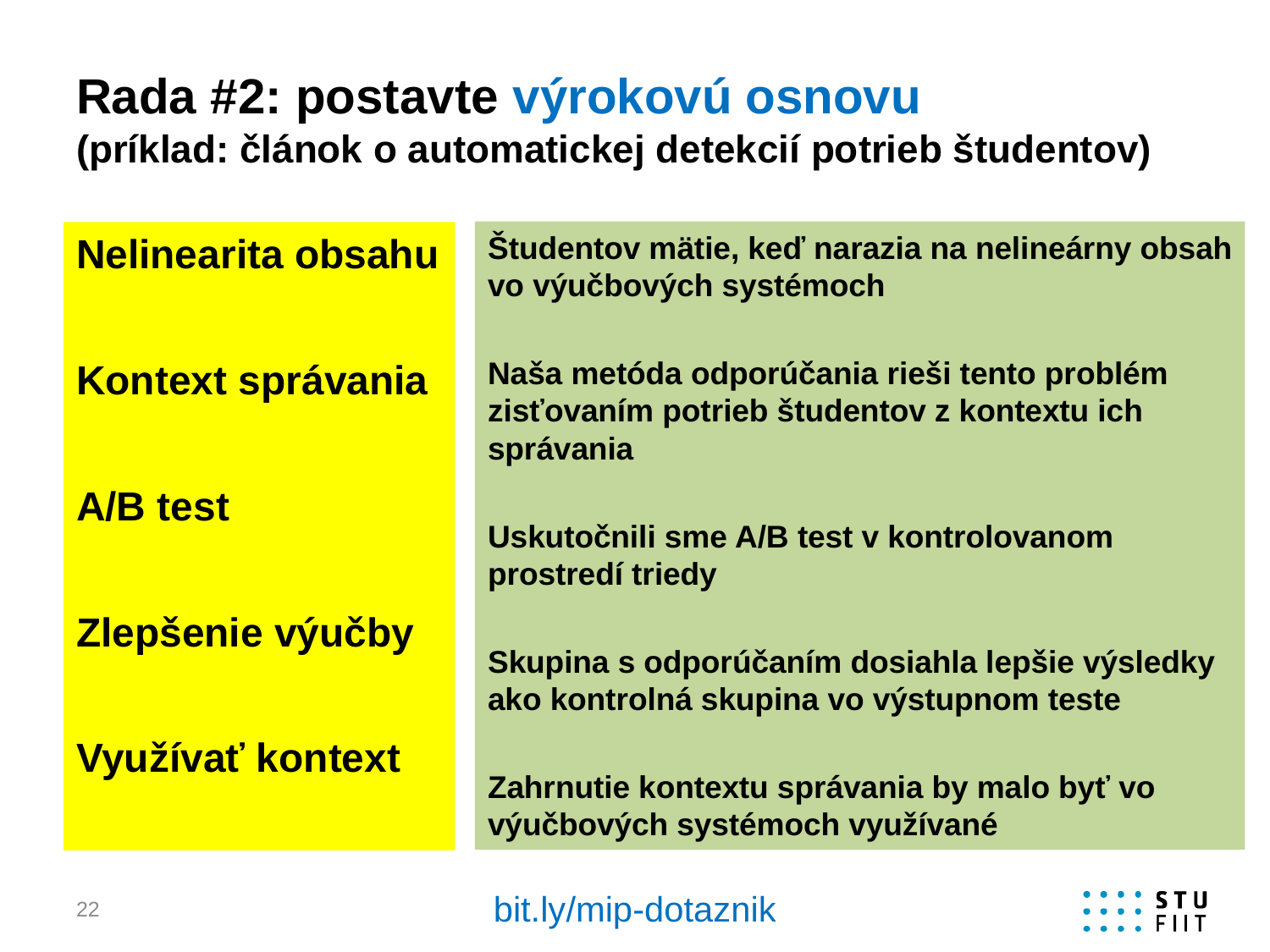

# Rada #2: postavte výrokovú osnovu (príklad: článok o automatickej detekcií potrieb študentov)
Študentov mätie, keď narazia na nelineárny obsah vo výučbových systémoch

Naša metóda odporúčania rieši tento problém zisťovaním potrieb študentov z kontextu ich správania

Uskutočnili sme A/B test v kontrolovanom prostredí triedy

Skupina s odporúčaním dosiahla lepšie výsledky ako kontrolná skupina vo výstupnom teste

Zahrnutie kontextu správania by malo byť vo výučbových systémoch využívané
Nelinearita obsahu

Kontext správania

A/B test

Zlepšenie výučby

Využívať kontext
bit.ly/mip-dotaznik
22